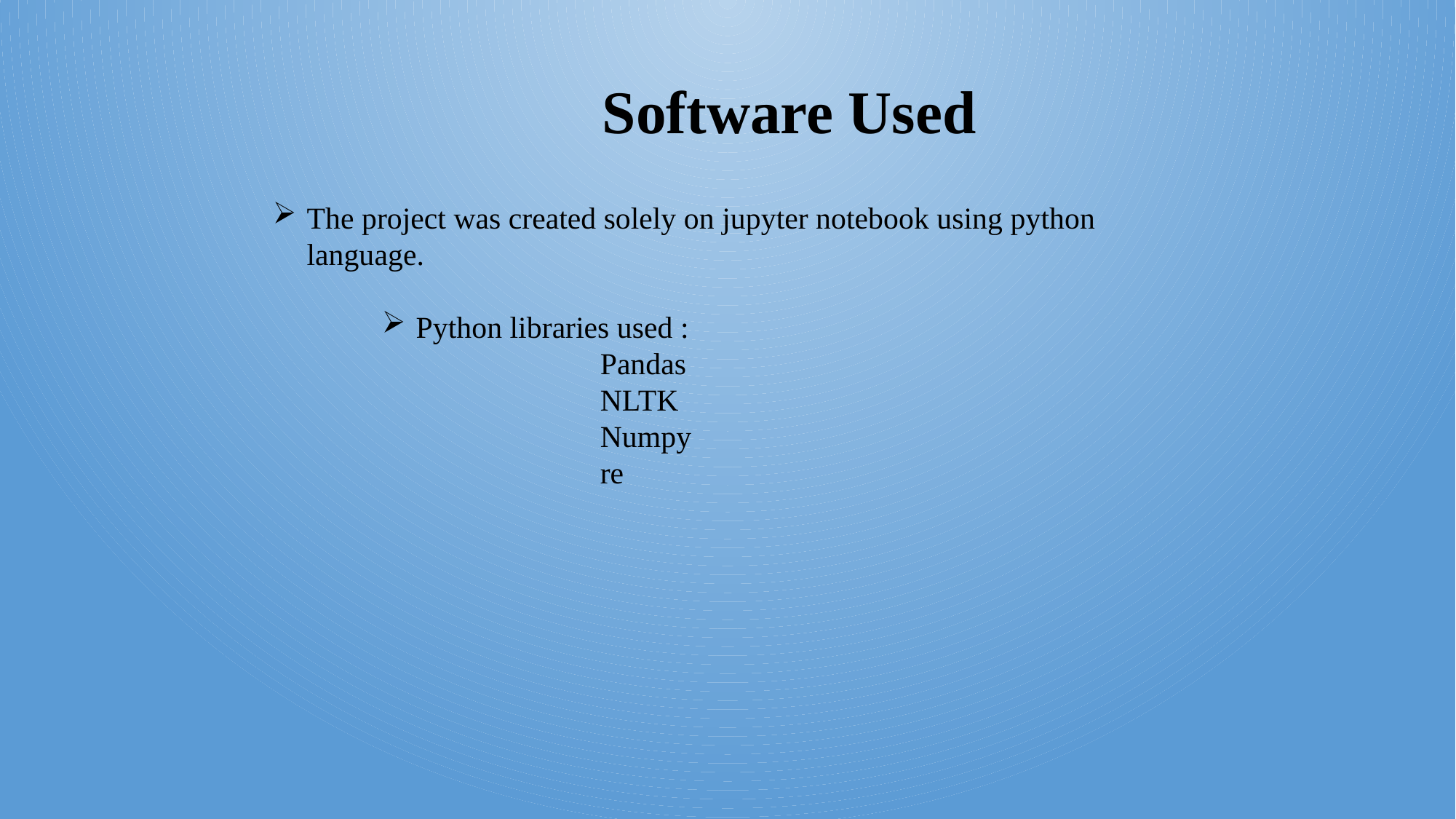

Software Used

The project was created solely on jupyter notebook using python language.

Python libraries used :
			Pandas
			NLTK
			Numpy
			re